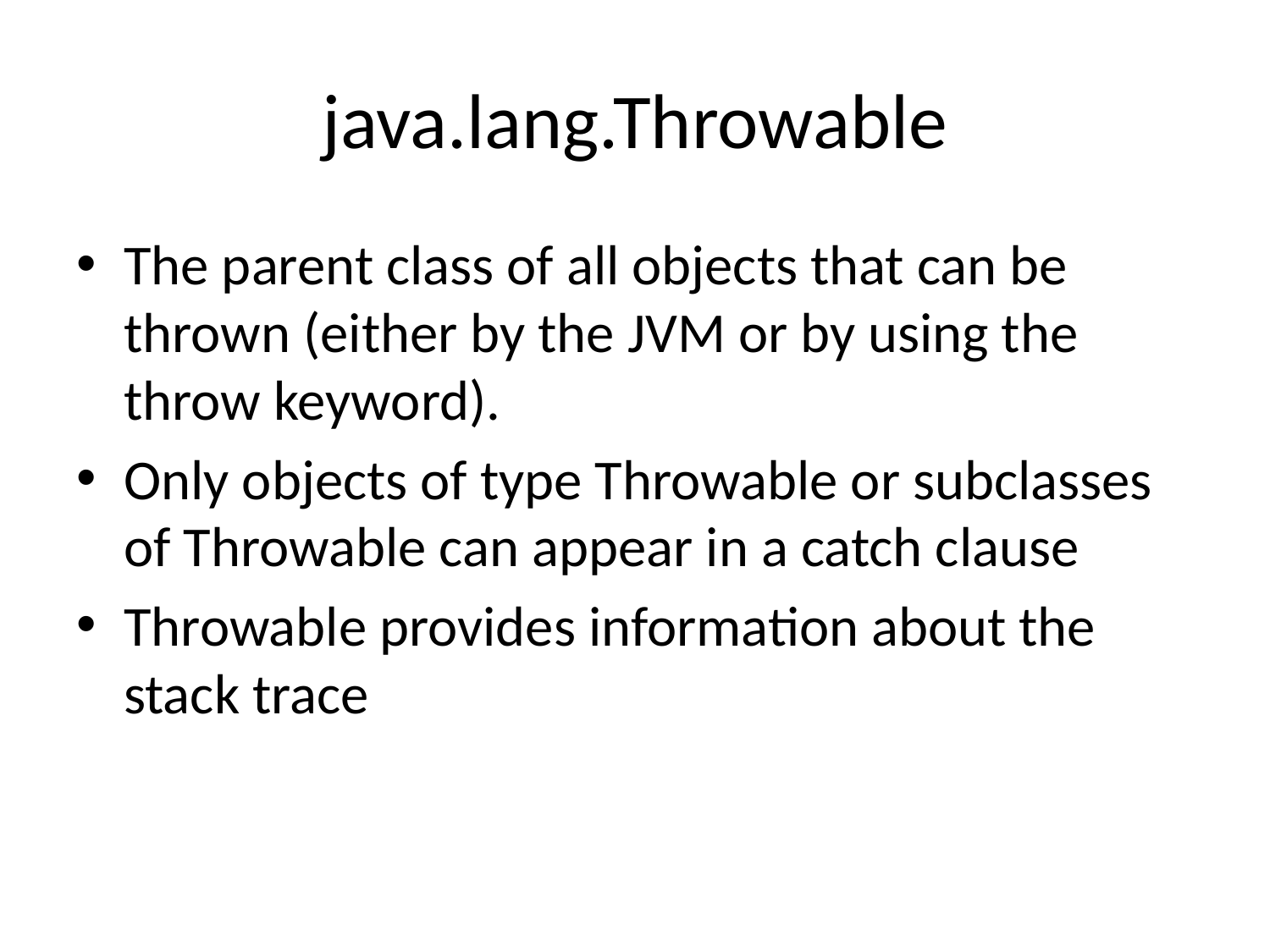

# java.lang.Throwable
The parent class of all objects that can be thrown (either by the JVM or by using the throw keyword).
Only objects of type Throwable or subclasses of Throwable can appear in a catch clause
Throwable provides information about the stack trace